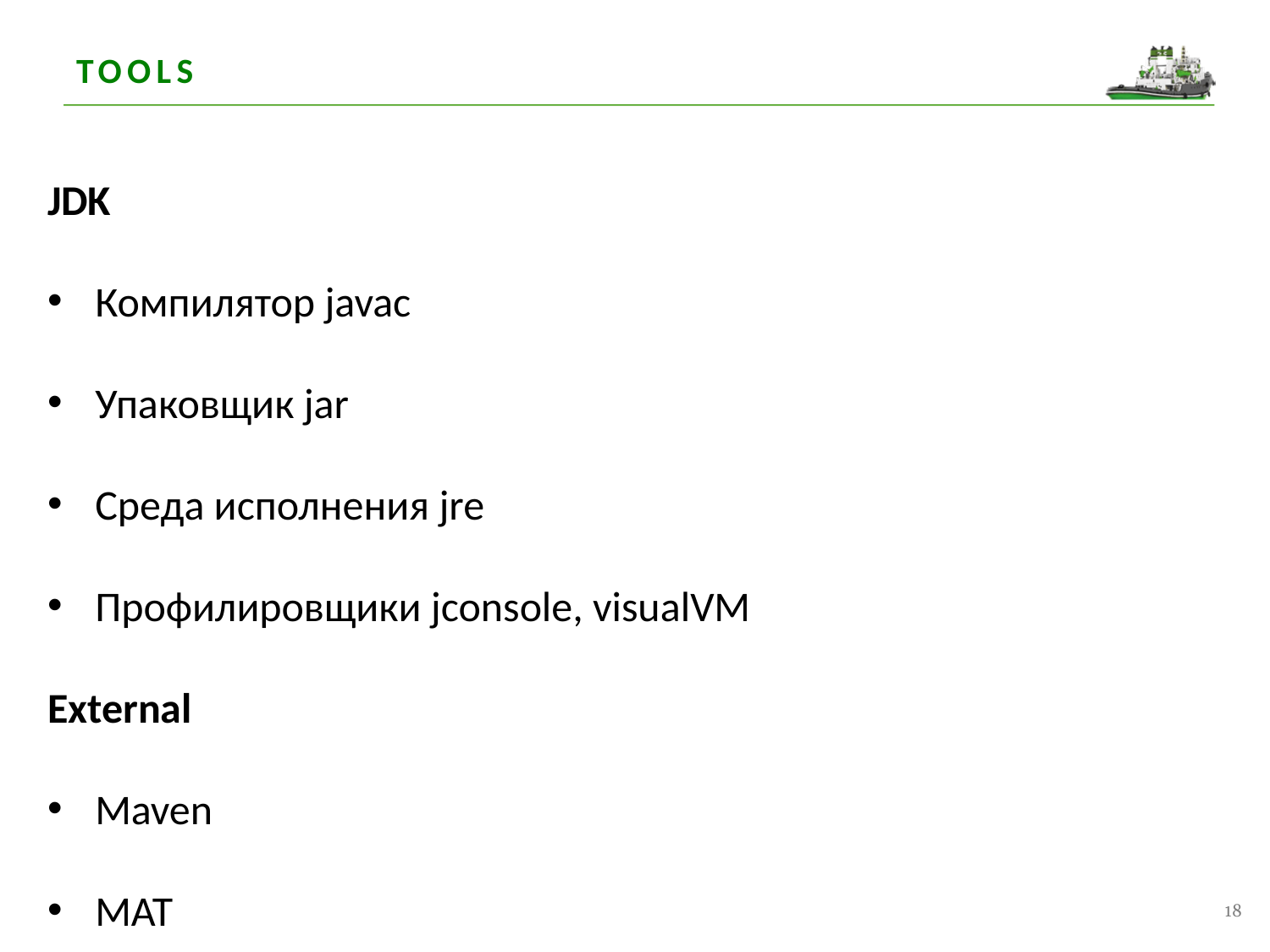

# TOOLS
JDK
Компилятор javac
Упаковщик jar
Среда исполнения jre
Профилировщики jconsole, visualVM
External
Maven
MAT
18